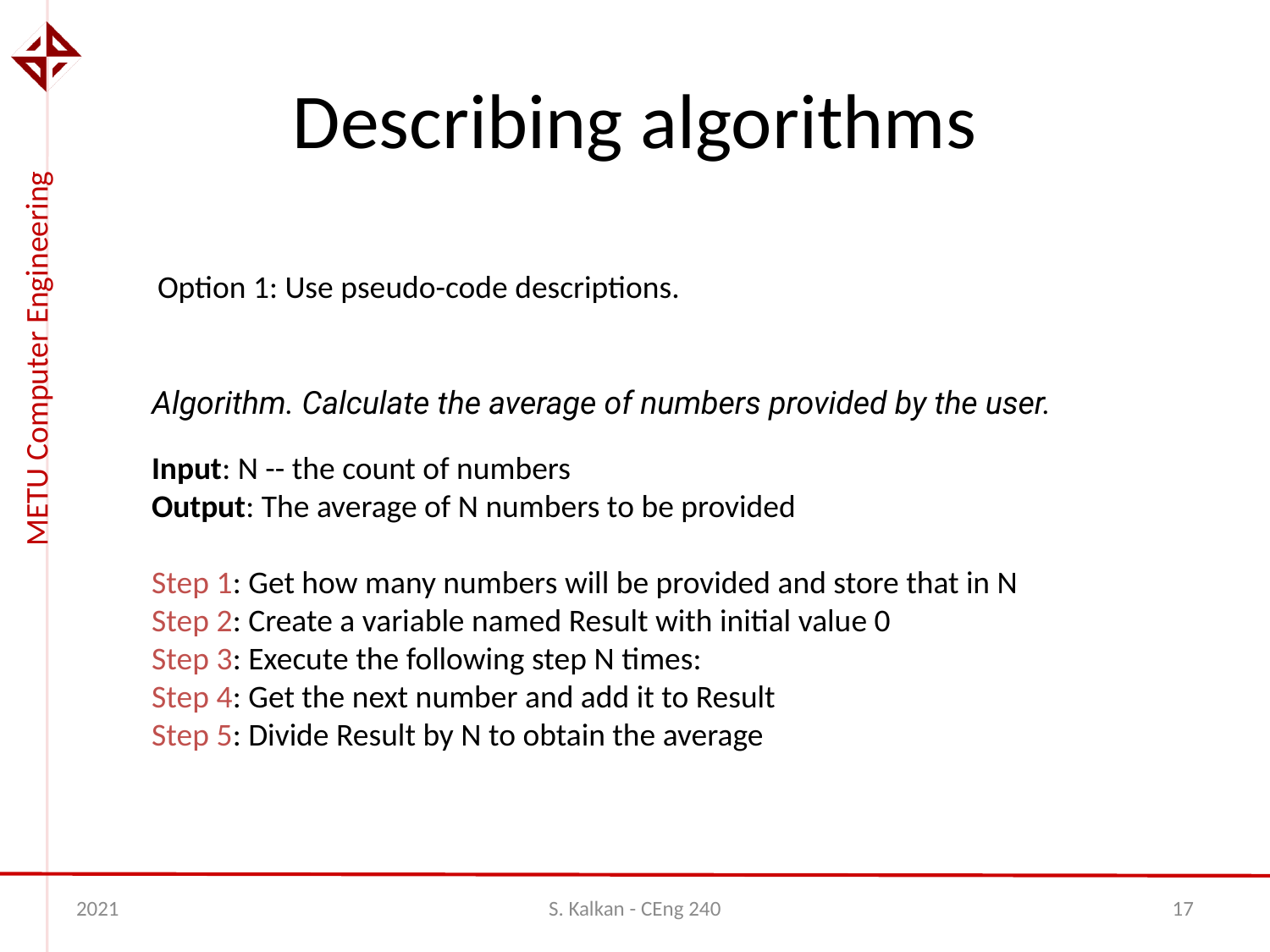

# Describing algorithms
Option 1: Use pseudo-code descriptions.
Algorithm. Calculate the average of numbers provided by the user.
Input: N -- the count of numbers
Output: The average of N numbers to be provided

Step 1: Get how many numbers will be provided and store that in N
Step 2: Create a variable named Result with initial value 0
Step 3: Execute the following step N times:
Step 4: Get the next number and add it to Result
Step 5: Divide Result by N to obtain the average
2021
S. Kalkan - CEng 240
17